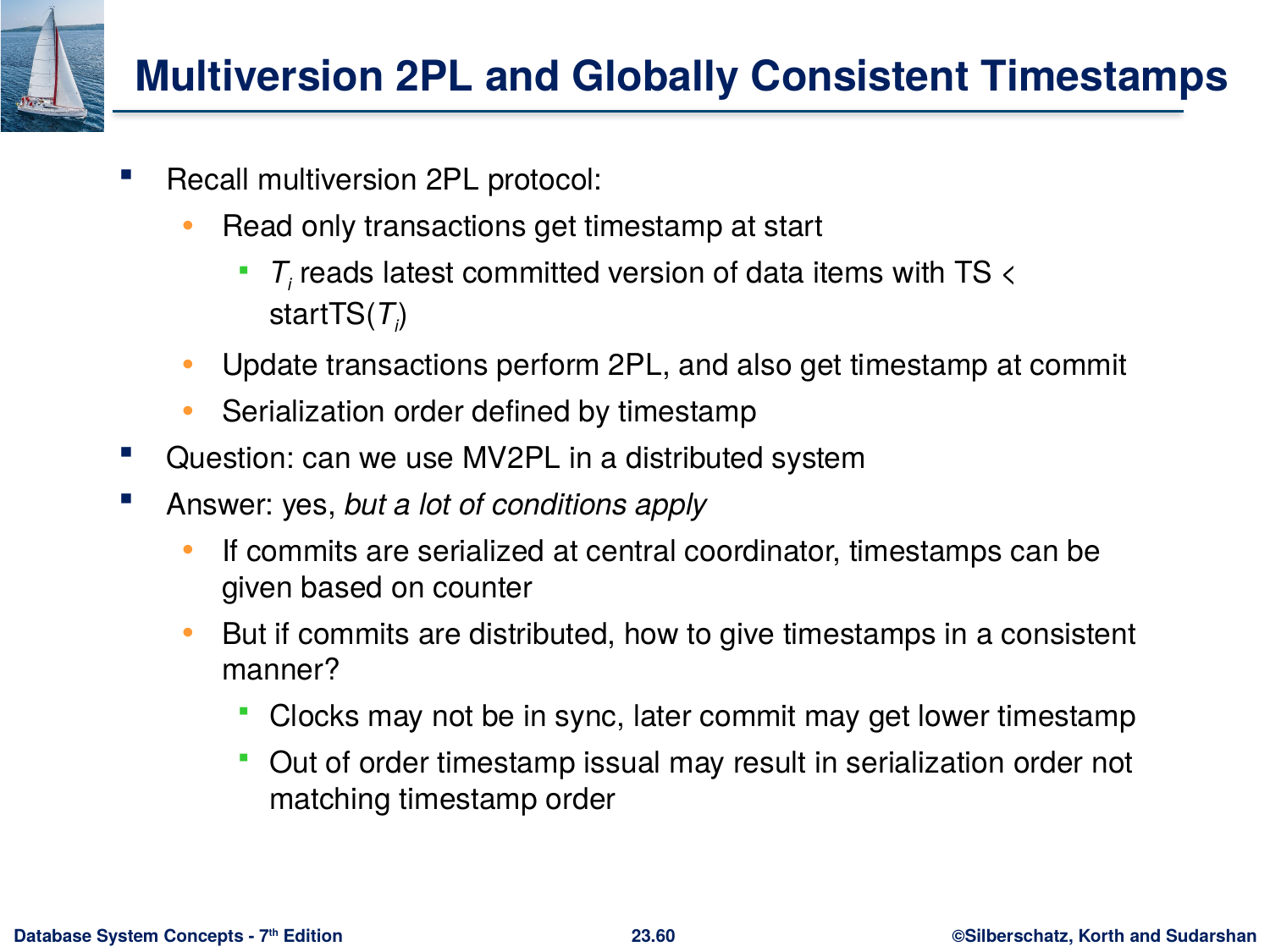

# Multiversion 2PL and Globally Consistent Timestamps
Recall multiversion 2PL protocol:
Read only transactions get timestamp at start
Ti reads latest committed version of data items with TS < startTS(Ti)
Update transactions perform 2PL, and also get timestamp at commit
Serialization order defined by timestamp
Question: can we use MV2PL in a distributed system
Answer: yes, but a lot of conditions apply
If commits are serialized at central coordinator, timestamps can be given based on counter
But if commits are distributed, how to give timestamps in a consistent manner?
Clocks may not be in sync, later commit may get lower timestamp
Out of order timestamp issual may result in serialization order not matching timestamp order